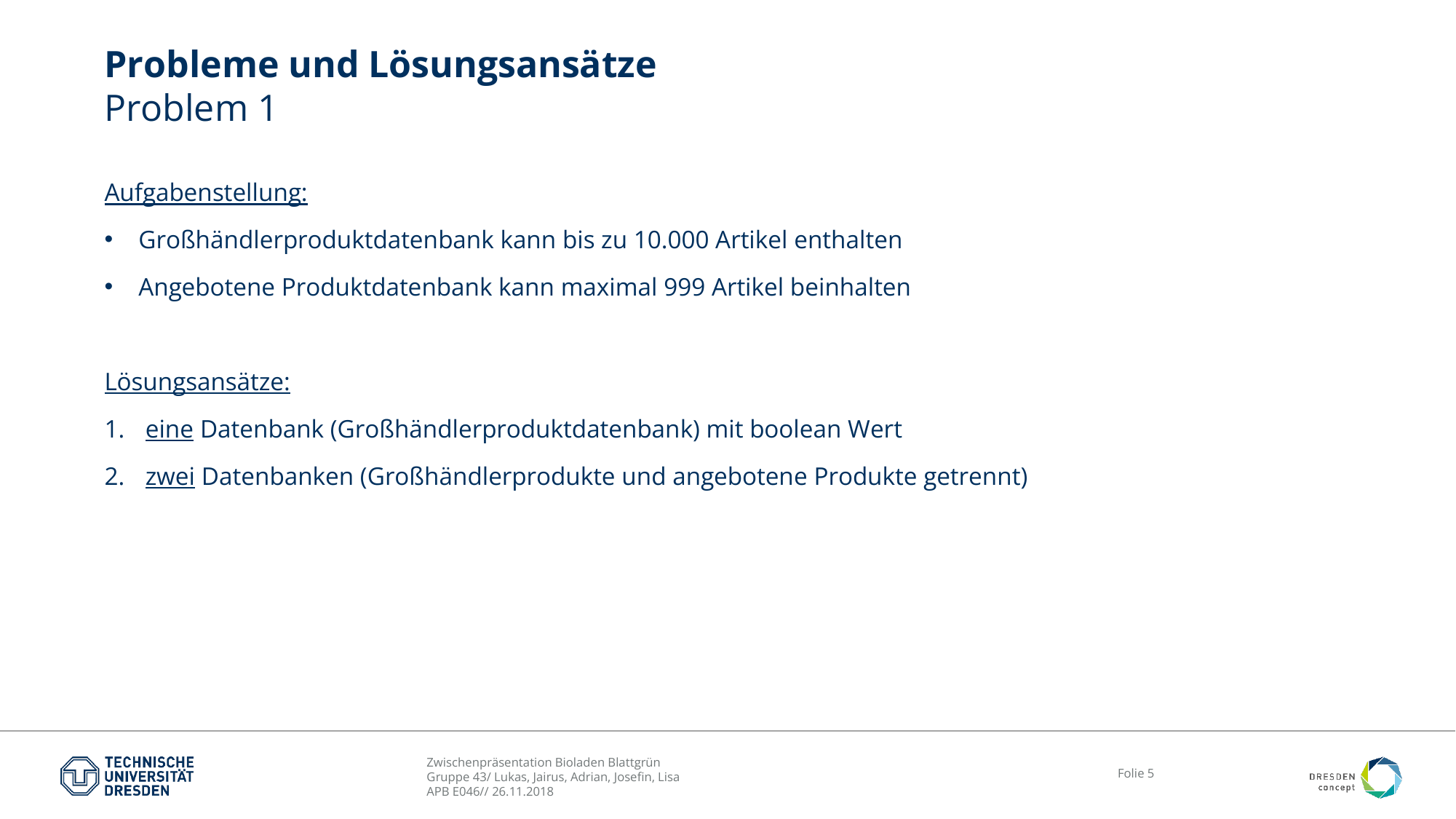

# Probleme und Lösungsansätze Problem 1
Aufgabenstellung:
Großhändlerproduktdatenbank kann bis zu 10.000 Artikel enthalten
Angebotene Produktdatenbank kann maximal 999 Artikel beinhalten

Lösungsansätze:
eine Datenbank (Großhändlerproduktdatenbank) mit boolean Wert
zwei Datenbanken (Großhändlerprodukte und angebotene Produkte getrennt)